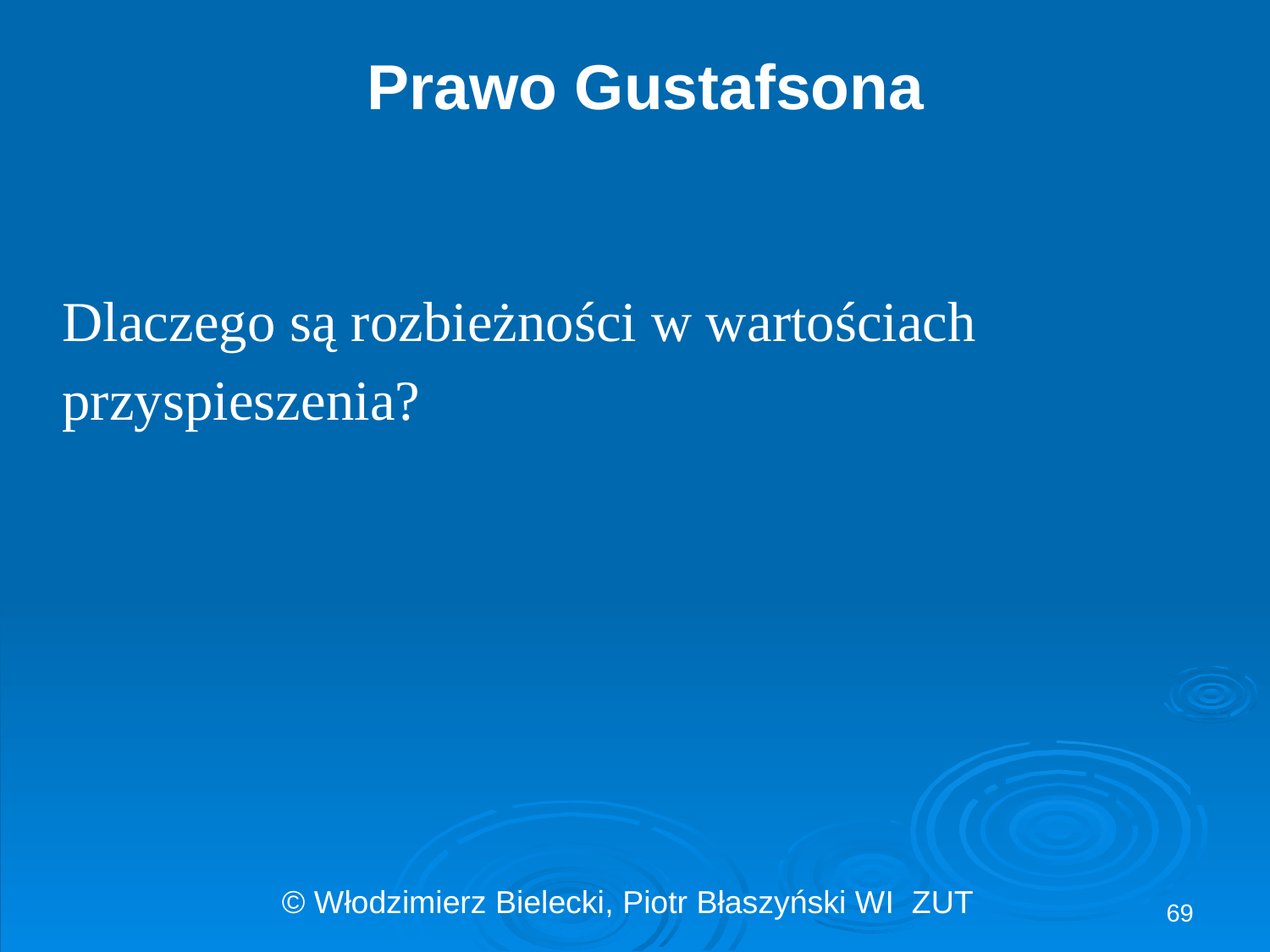

# Prawo Gustafsona

  Dlaczego są rozbieżności w wartościach
  przyspieszenia?

69
© Włodzimierz Bielecki, Piotr Błaszyński WI  ZUT